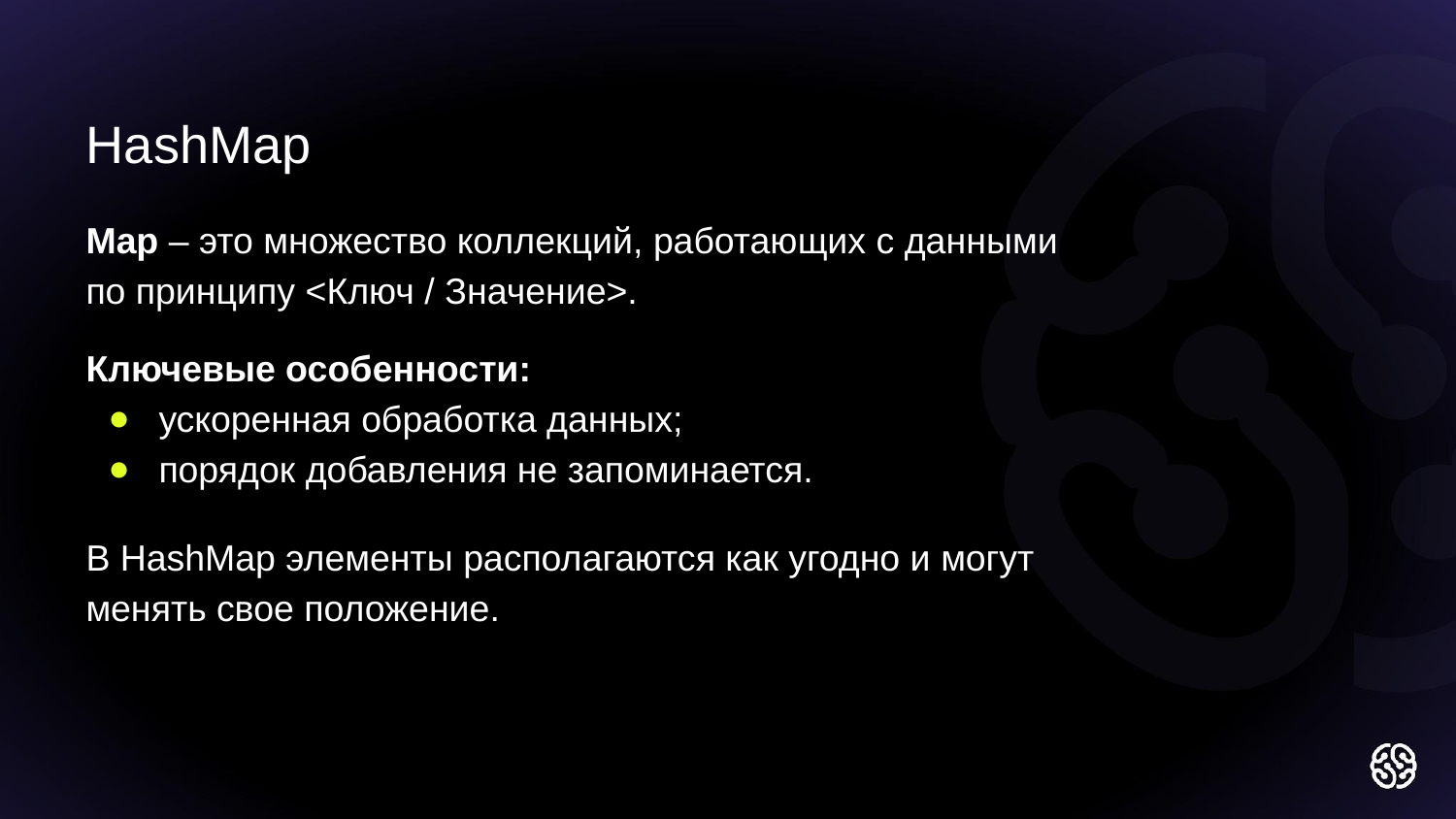

HashMap
Map – это множество коллекций, работающих с данными
по принципу <Ключ / Значение>.

Ключевые особенности:
ускоренная обработка данных;
порядок добавления не запоминается.

В HashMap элементы располагаются как угодно и могут
менять свое положение.